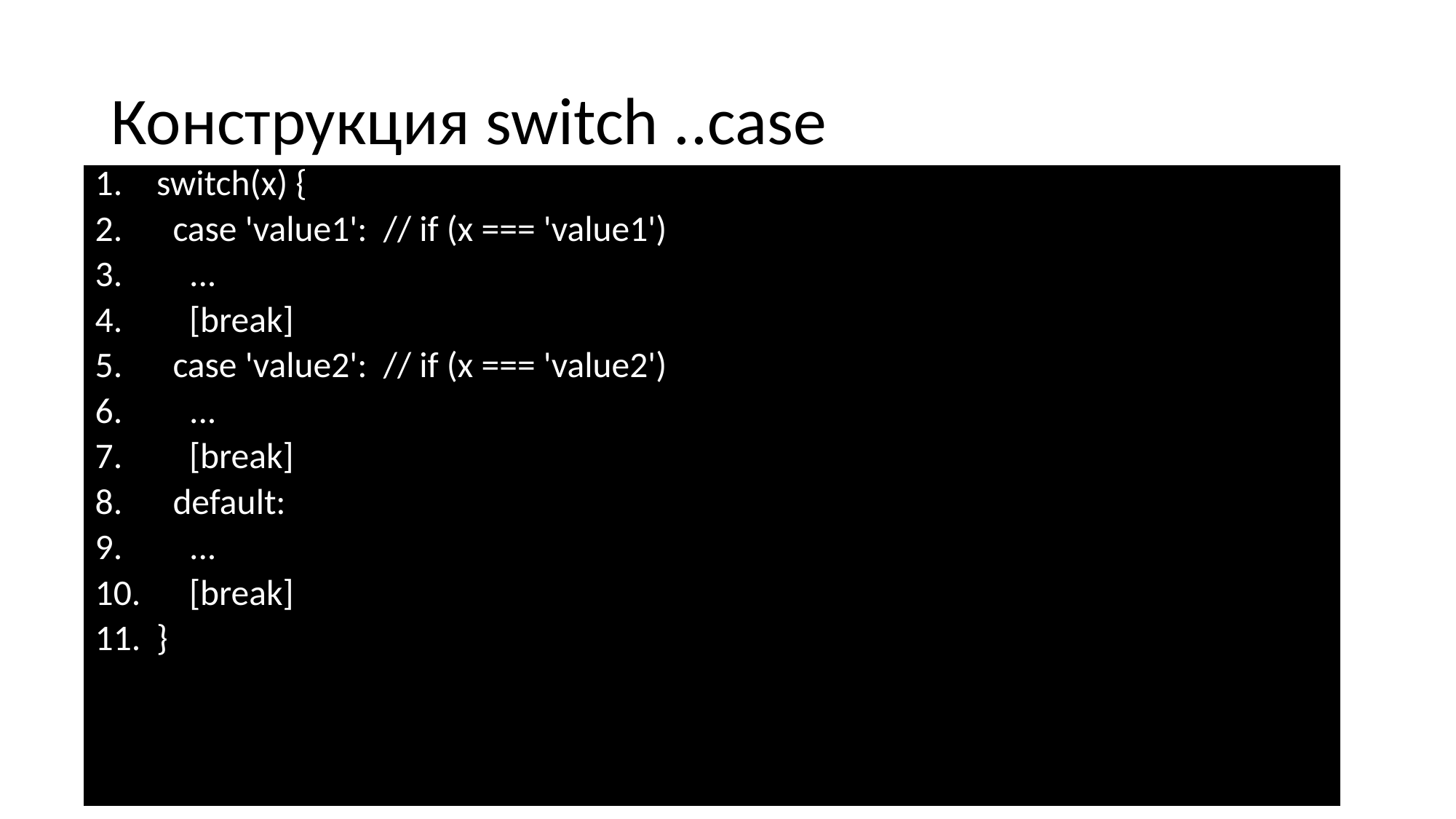

# Конструкция switch ..case
switch(x) {
  case 'value1':  // if (x === 'value1')
    ...
    [break]
  case 'value2':  // if (x === 'value2')
    ...
    [break]
  default:
    ...
    [break]
}